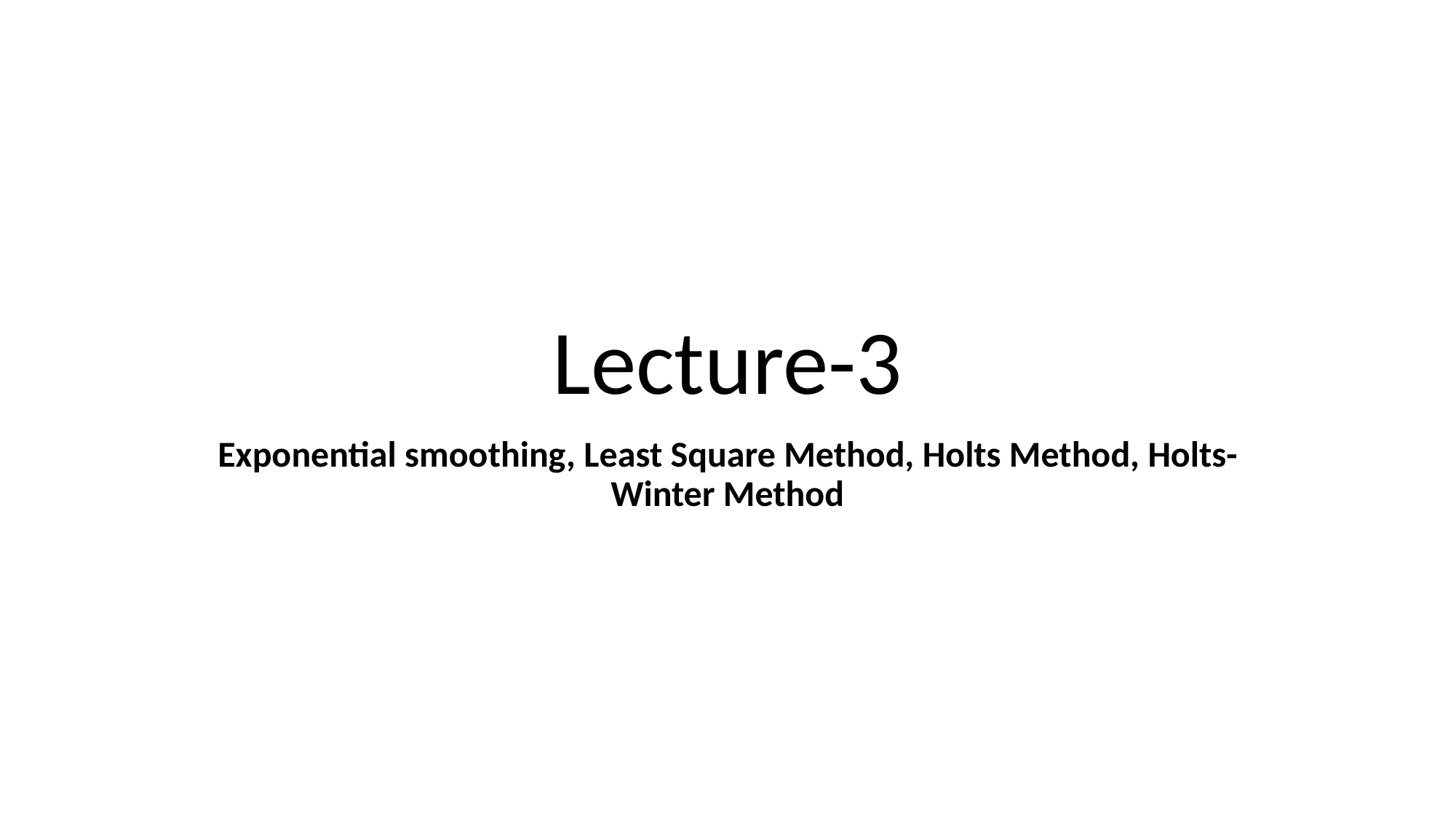

# Lecture-3
Exponential smoothing, Least Square Method, Holts Method, Holts-Winter Method